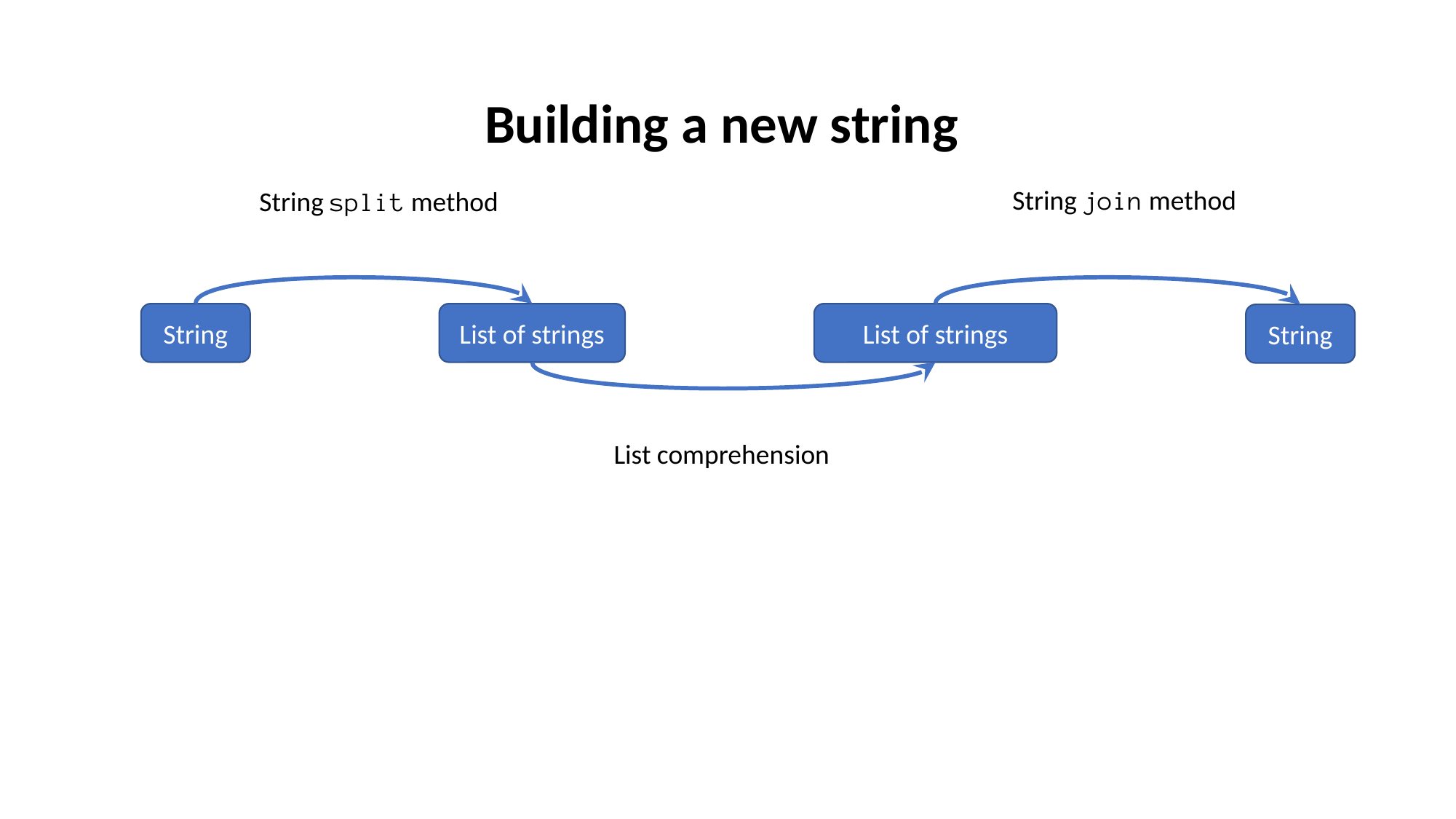

Building a new string
String join method
String split method
String
List of strings
List of strings
String
List comprehension